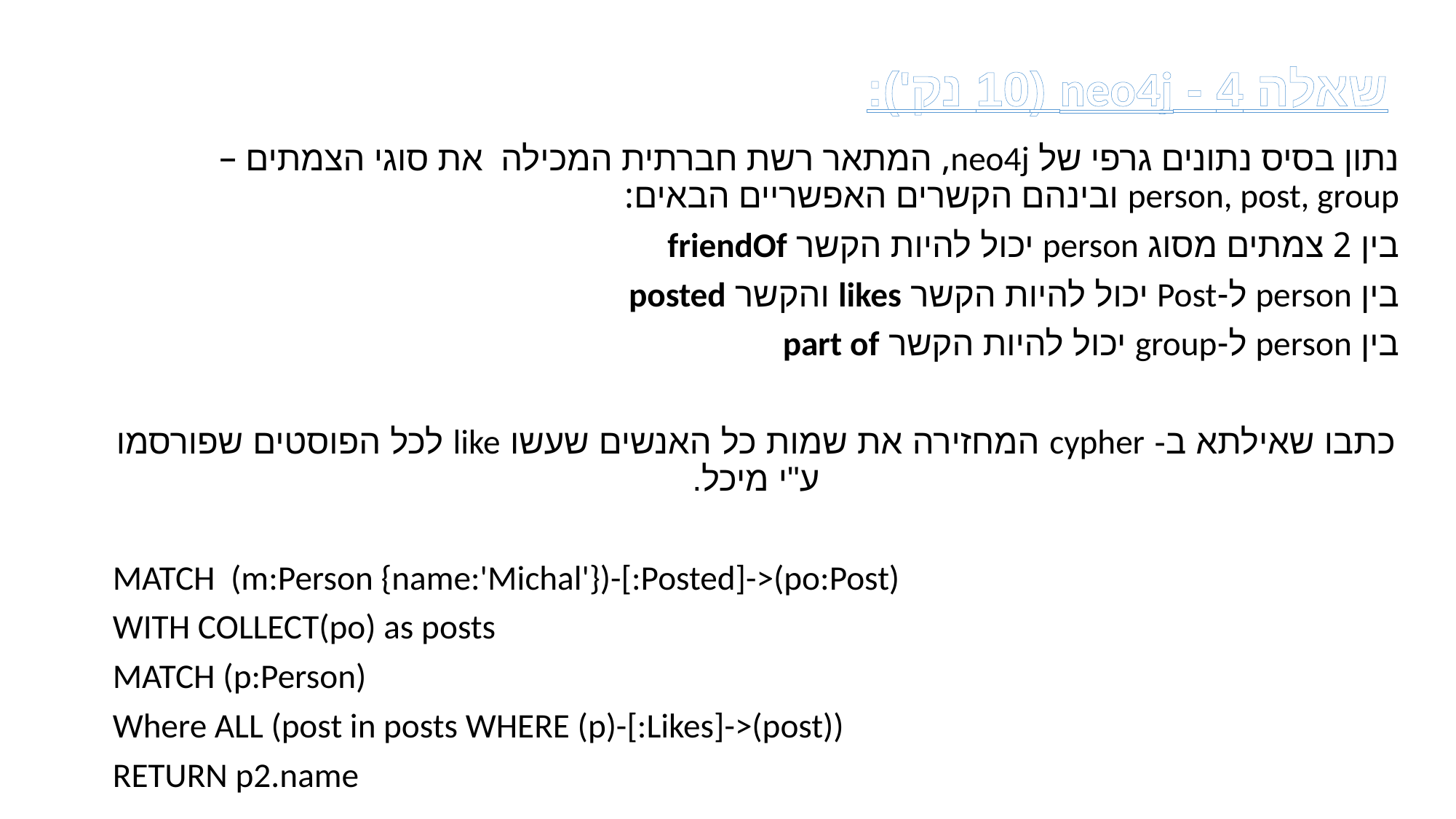

שאלה 4 - neo4j (10 נק'):
נתון בסיס נתונים גרפי של neo4j, המתאר רשת חברתית המכילה  את סוגי הצמתים – person, post, group ובינהם הקשרים האפשריים הבאים:
בין 2 צמתים מסוג person יכול להיות הקשר friendOf
בין person ל-Post יכול להיות הקשר likes והקשר posted
בין person ל-group יכול להיות הקשר part of

כתבו שאילתא ב- cypher המחזירה את שמות כל האנשים שעשו like לכל הפוסטים שפורסמו ע"י מיכל.

MATCH  (m:Person {name:'Michal'})-[:Posted]->(po:Post)
WITH COLLECT(po) as posts
MATCH (p:Person)
Where ALL (post in posts WHERE (p)-[:Likes]->(post))
RETURN p2.name